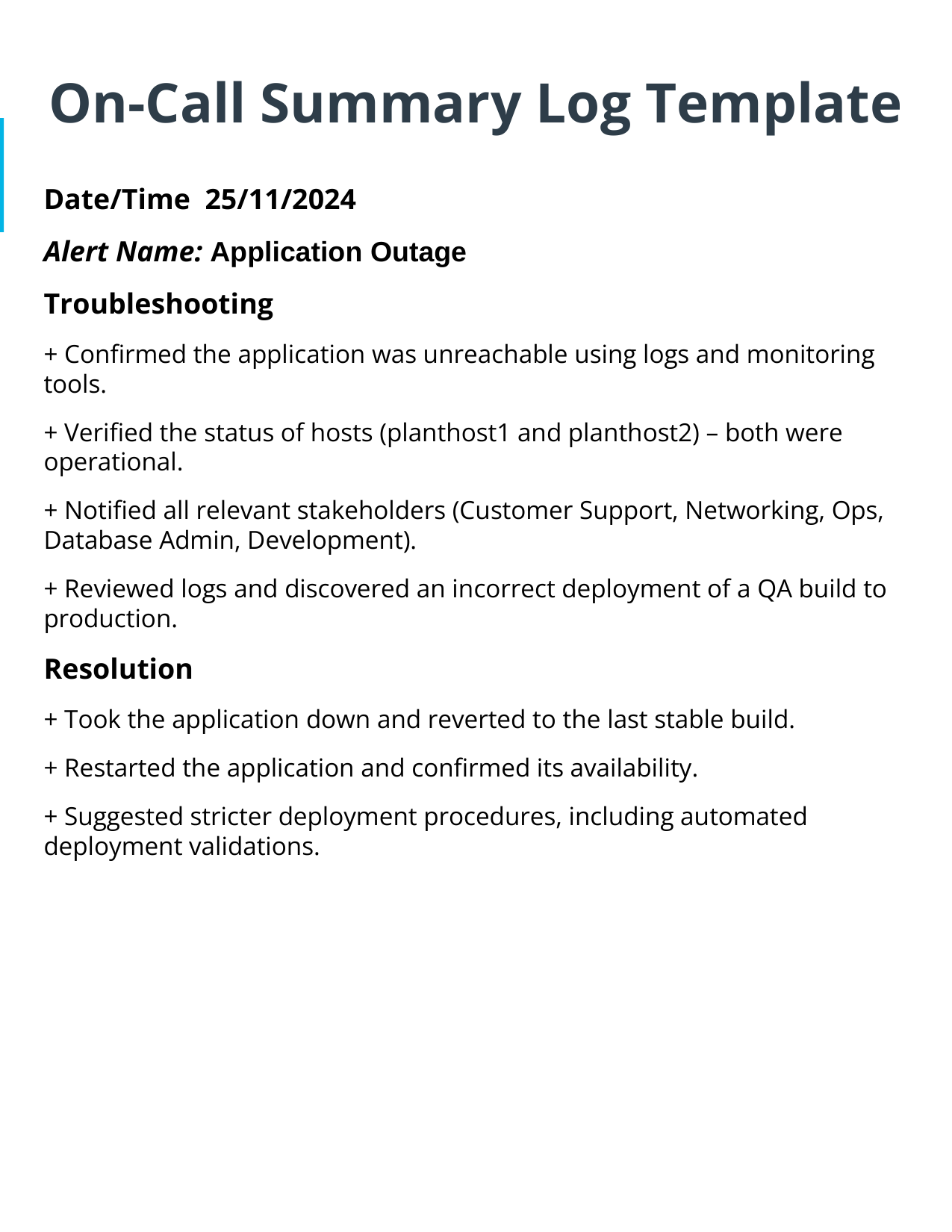

# On-Call Summary Log Template
Date/Time  25/11/2024
Alert Name: Application Outage
Troubleshooting
+ Confirmed the application was unreachable using logs and monitoring tools.
+ Verified the status of hosts (planthost1 and planthost2) – both were operational.
+ Notified all relevant stakeholders (Customer Support, Networking, Ops, Database Admin, Development).
+ Reviewed logs and discovered an incorrect deployment of a QA build to production.
Resolution
+ Took the application down and reverted to the last stable build.
+ Restarted the application and confirmed its availability.
+ Suggested stricter deployment procedures, including automated deployment validations.